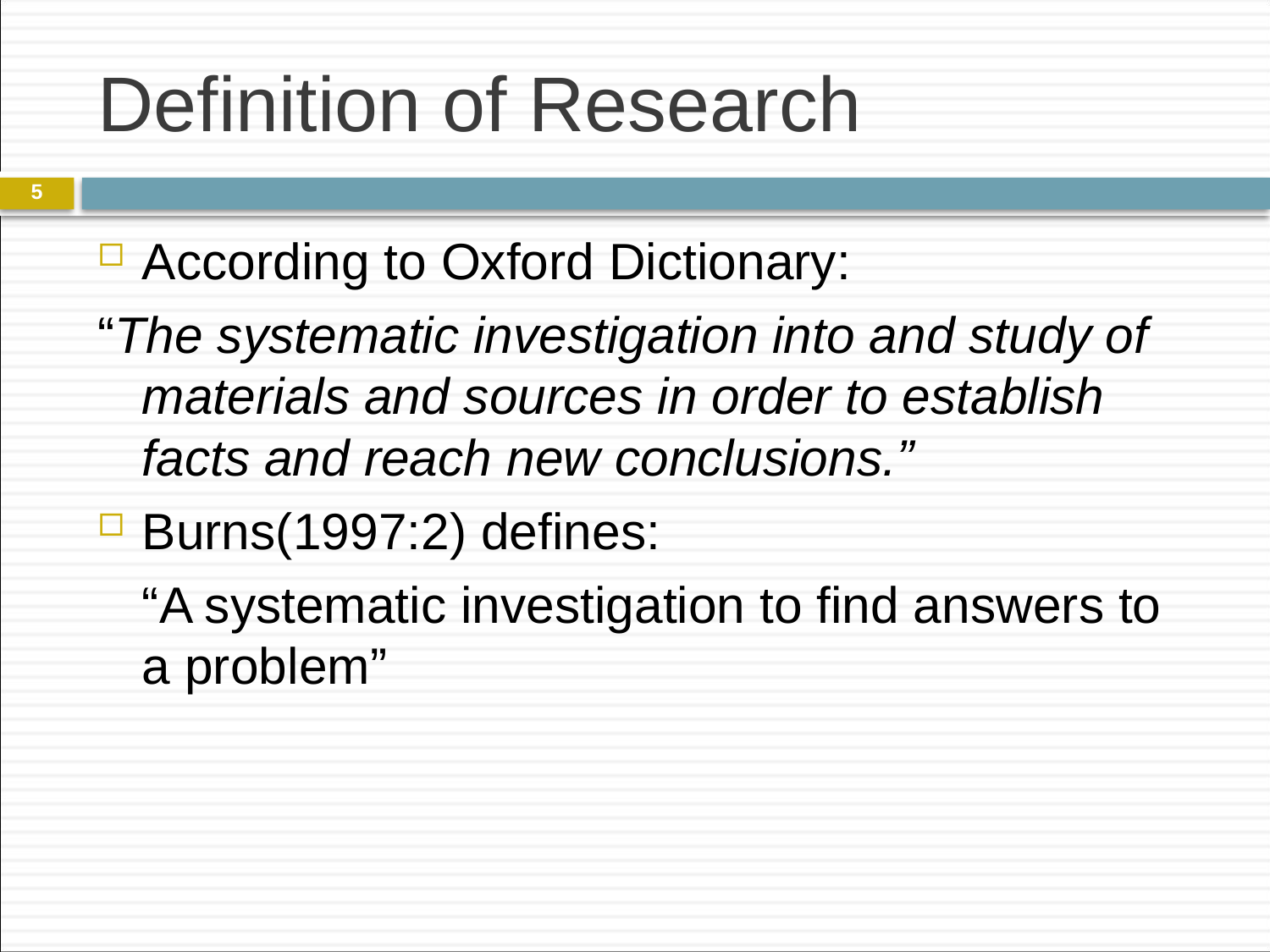

# Definition of Research
5
According to Oxford Dictionary:
“The systematic investigation into and study of materials and sources in order to establish facts and reach new conclusions.”
Burns(1997:2) defines:
	“A systematic investigation to find answers to a problem”